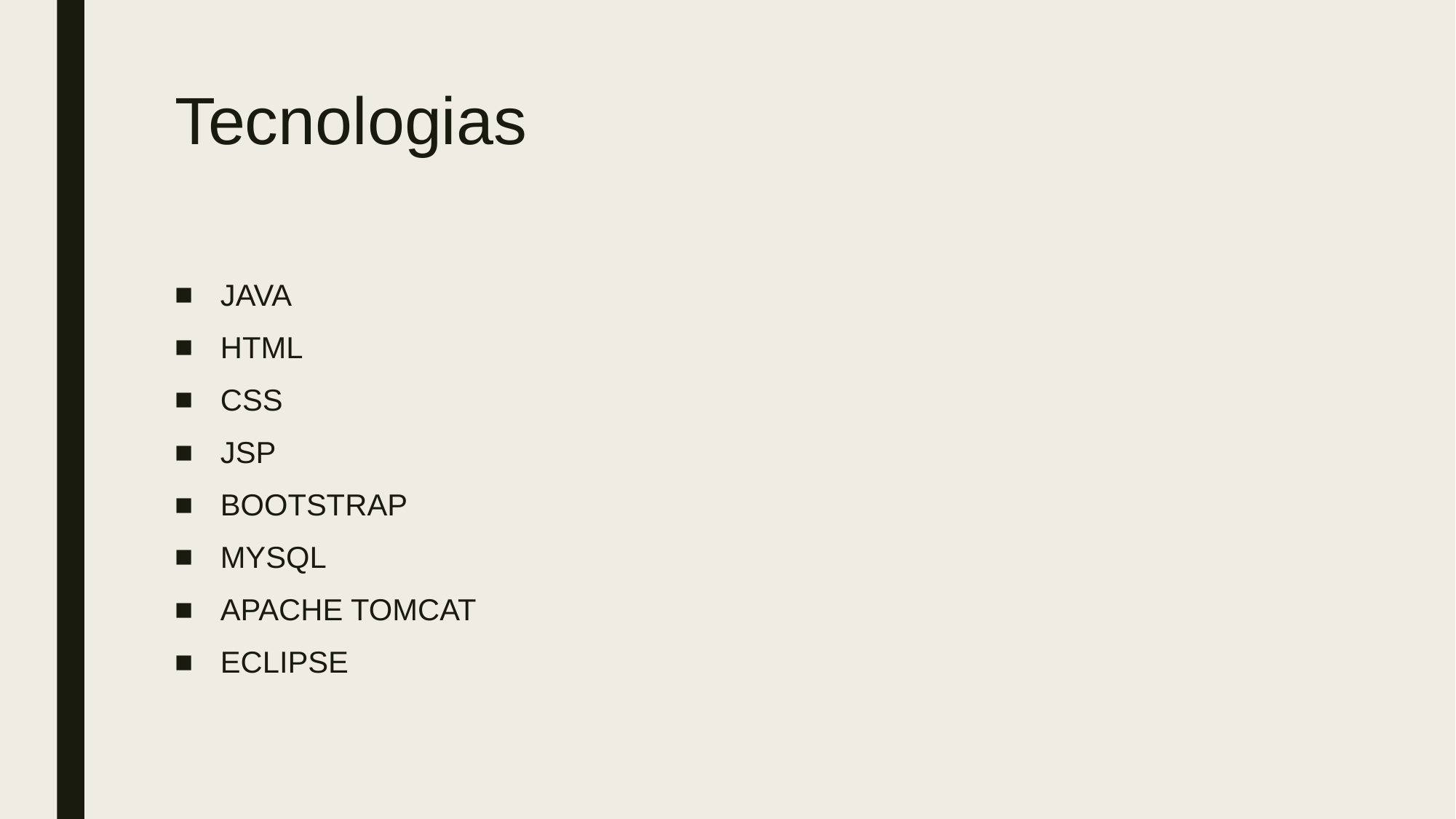

# Tecnologias
JAVA
HTML
CSS
JSP
BOOTSTRAP
MYSQL
APACHE TOMCAT
ECLIPSE